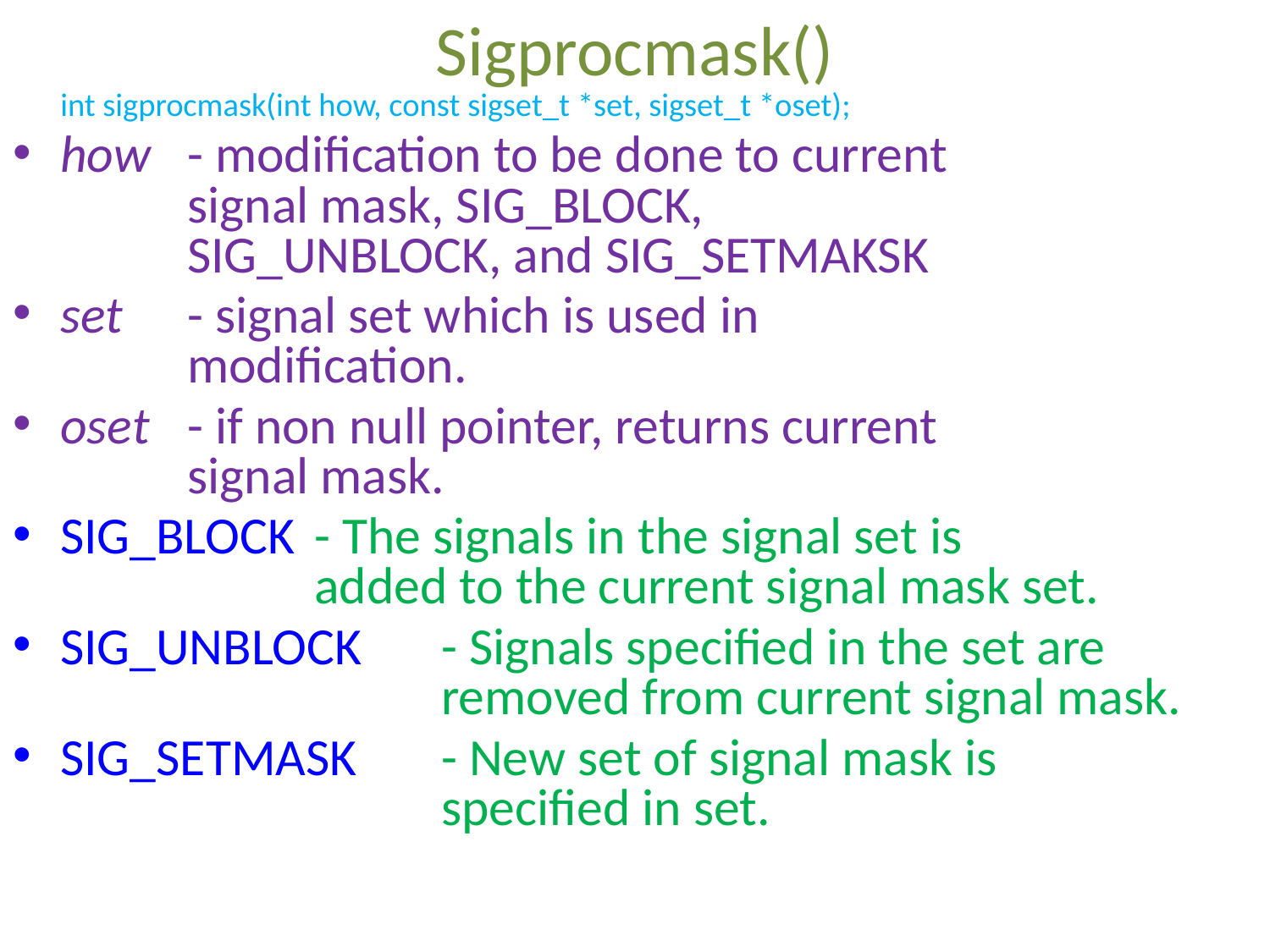

# Sigprocmask()
	int sigprocmask(int how, const sigset_t *set, sigset_t *oset);
how	- modification to be done to current 			signal mask, SIG_BLOCK,			    		SIG_UNBLOCK, and SIG_SETMAKSK
set 	- signal set which is used in 					modification.
oset 	- if non null pointer, returns current 			signal mask.
SIG_BLOCK	- The signals in the signal set is 				added to the current signal mask set.
SIG_UNBLOCK	- Signals specified in the set are 				removed from current signal mask.
SIG_SETMASK	- New set of signal mask is 					specified in set.